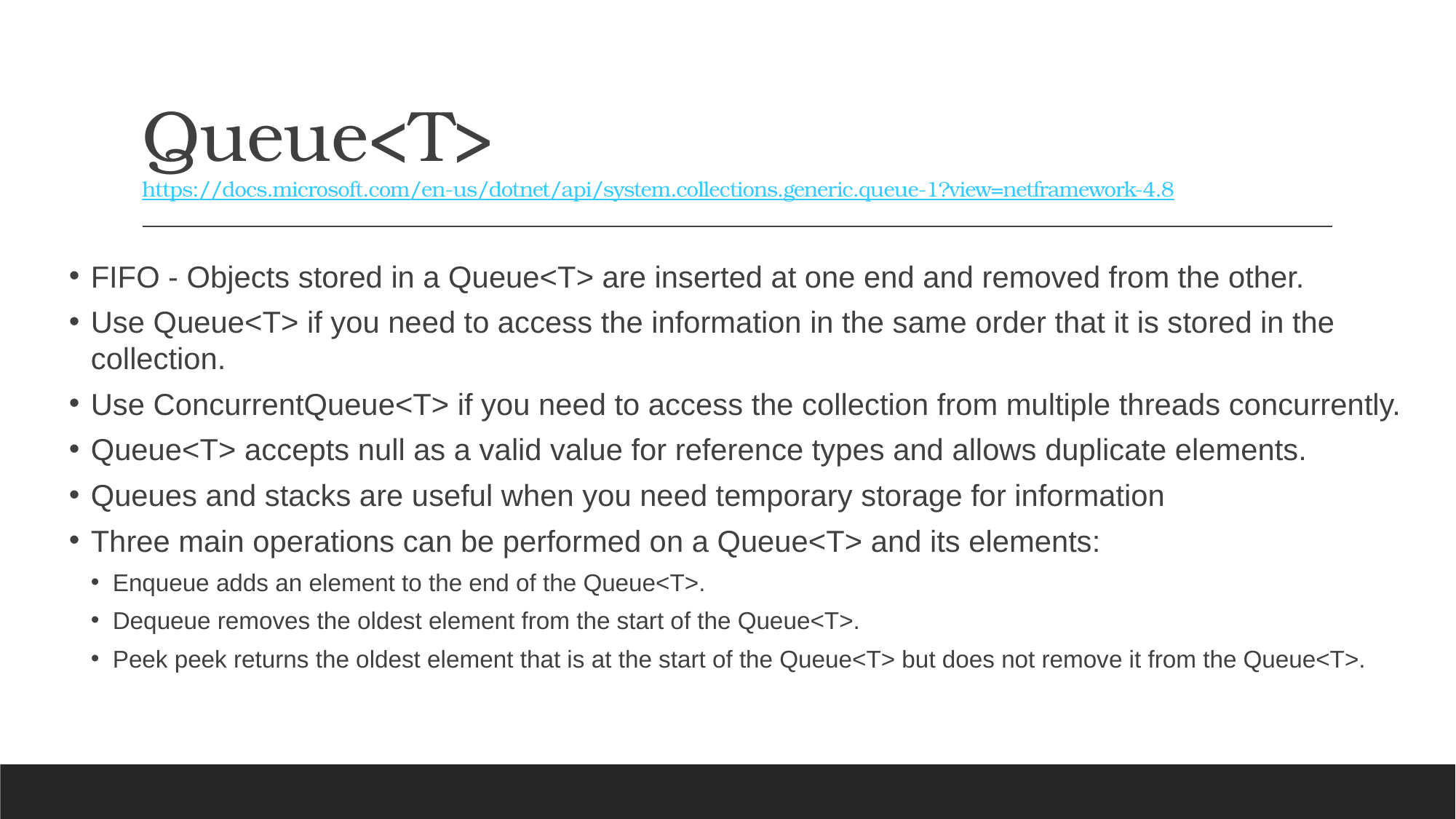

# Queue<T> https://docs.microsoft.com/en-us/dotnet/api/system.collections.generic.queue-1?view=netframework-4.8
FIFO - Objects stored in a Queue<T> are inserted at one end and removed from the other.
Use Queue<T> if you need to access the information in the same order that it is stored in the collection.
Use ConcurrentQueue<T> if you need to access the collection from multiple threads concurrently.
Queue<T> accepts null as a valid value for reference types and allows duplicate elements.
Queues and stacks are useful when you need temporary storage for information
Three main operations can be performed on a Queue<T> and its elements:
Enqueue adds an element to the end of the Queue<T>.
Dequeue removes the oldest element from the start of the Queue<T>.
Peek peek returns the oldest element that is at the start of the Queue<T> but does not remove it from the Queue<T>.